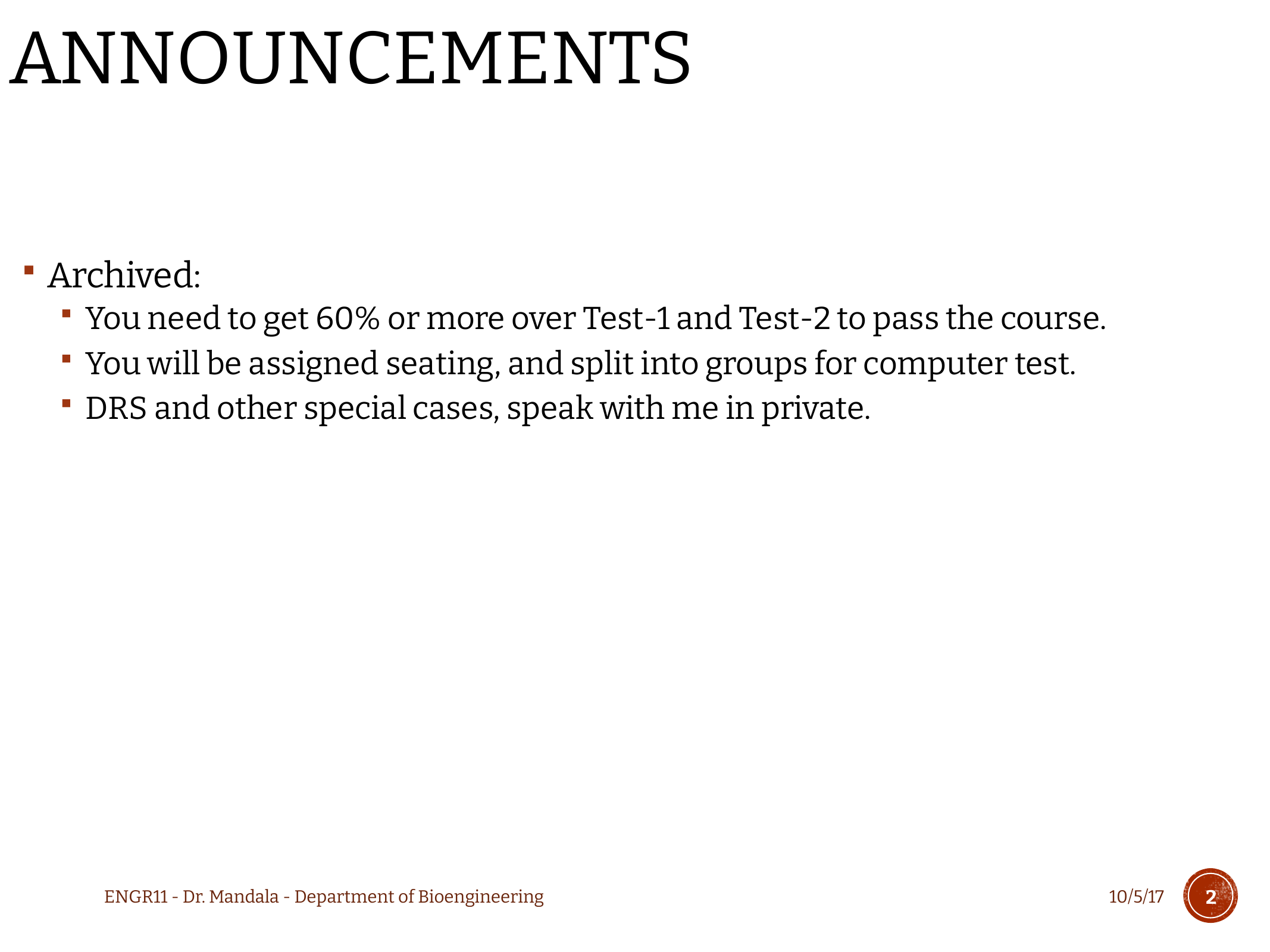

# Announcements

Archived:
You need to get 60% or more over Test-1 and Test-2 to pass the course.
You will be assigned seating, and split into groups for computer test.
DRS and other special cases, speak with me in private.

ENGR11 - Dr. Mandala - Department of Bioengineering
10/5/17
2